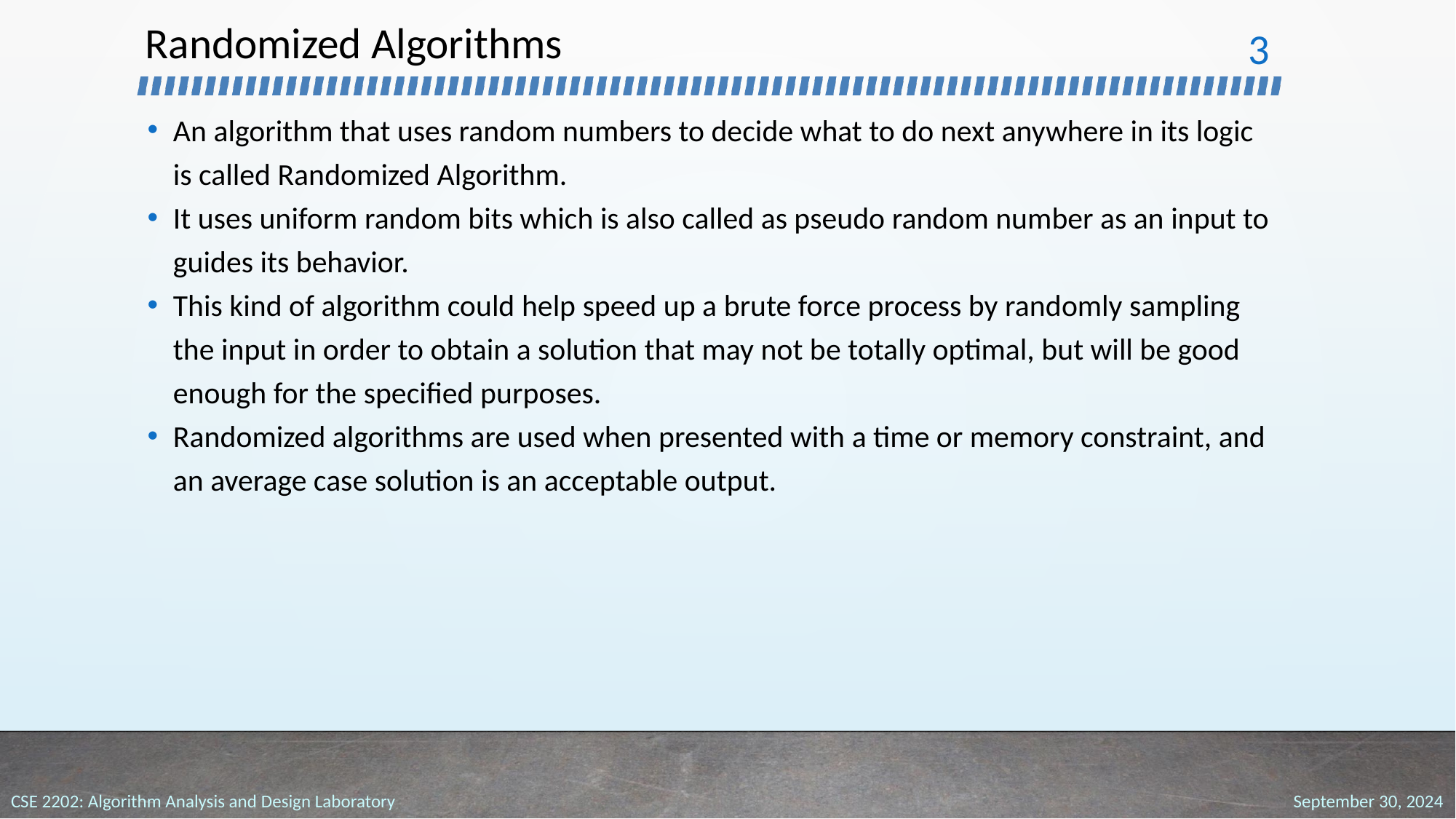

# Randomized Algorithms

3
An algorithm that uses random numbers to decide what to do next anywhere in its logic is called Randomized Algorithm.
It uses uniform random bits which is also called as pseudo random number as an input to guides its behavior.
This kind of algorithm could help speed up a brute force process by randomly sampling the input in order to obtain a solution that may not be totally optimal, but will be good enough for the specified purposes.
Randomized algorithms are used when presented with a time or memory constraint, and an average case solution is an acceptable output.

September 30, 2024
CSE 2202: Algorithm Analysis and Design Laboratory